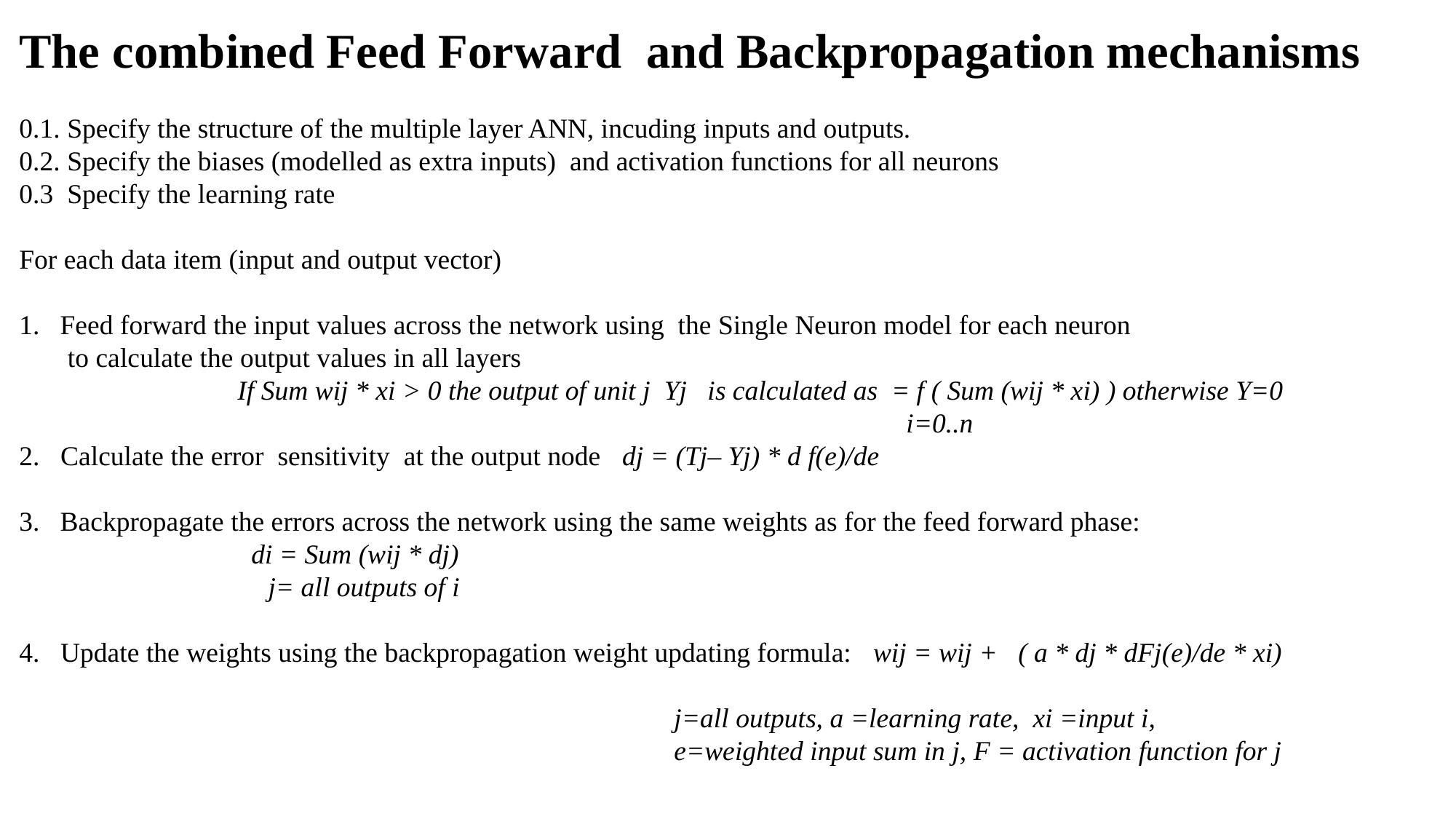

The combined Feed Forward  and Backpropagation mechanisms

0.1. Specify the structure of the multiple layer ANN, incuding inputs and outputs.
0.2. Specify the biases (modelled as extra inputs)  and activation functions for all neurons
0.3  Specify the learning rate

For each data item (input and output vector)

Feed forward the input values across the network using  the Single Neuron model for each neuron
       to calculate the output values in all layers
		If Sum wij * xi > 0 the output of unit j  Yj   is calculated as  = f ( Sum (wij * xi) ) otherwise Y=0
								  i=0..n
2.   Calculate the error  sensitivity  at the output node   dj = (Tj– Yj) * d f(e)/de

Backpropagate the errors across the network using the same weights as for the feed forward phase:
		  di = Sum (wij * dj)
                                    j= all outputs of i

4.   Update the weights using the backpropagation weight updating formula:   wij = wij +   ( a * dj * dFj(e)/de * xi)

					  	j=all outputs, a =learning rate,  xi =input i,
						e=weighted input sum in j, F = activation function for j